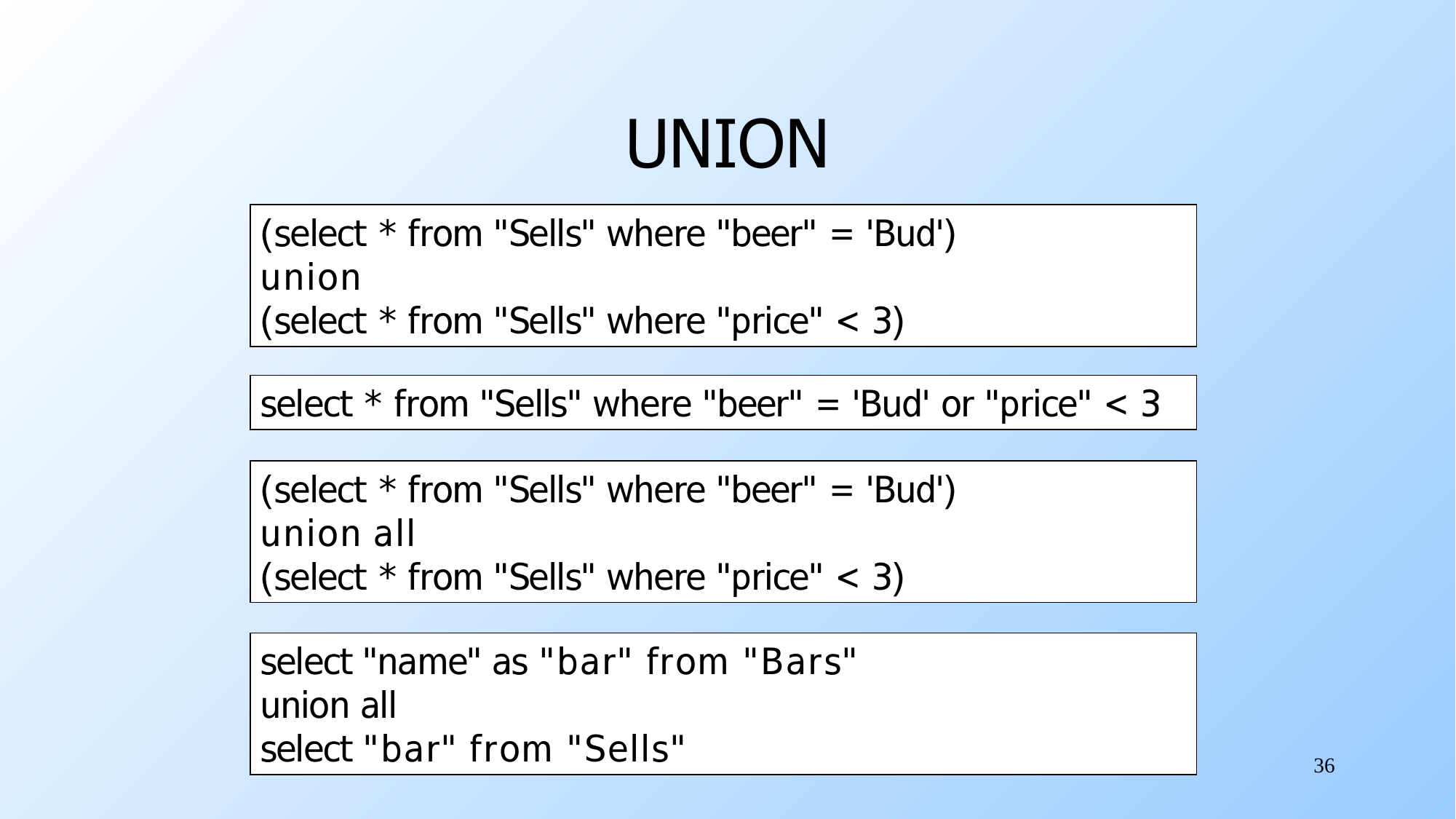

# UNION
(select * from "Sells" where "beer" = 'Bud')
union
(select * from "Sells" where "price" < 3)
select * from "Sells" where "beer" = 'Bud' or "price" < 3
(select * from "Sells" where "beer" = 'Bud')
union all
(select * from "Sells" where "price" < 3)
select "name" as "bar" from "Bars"
union all
select "bar" from "Sells"
36